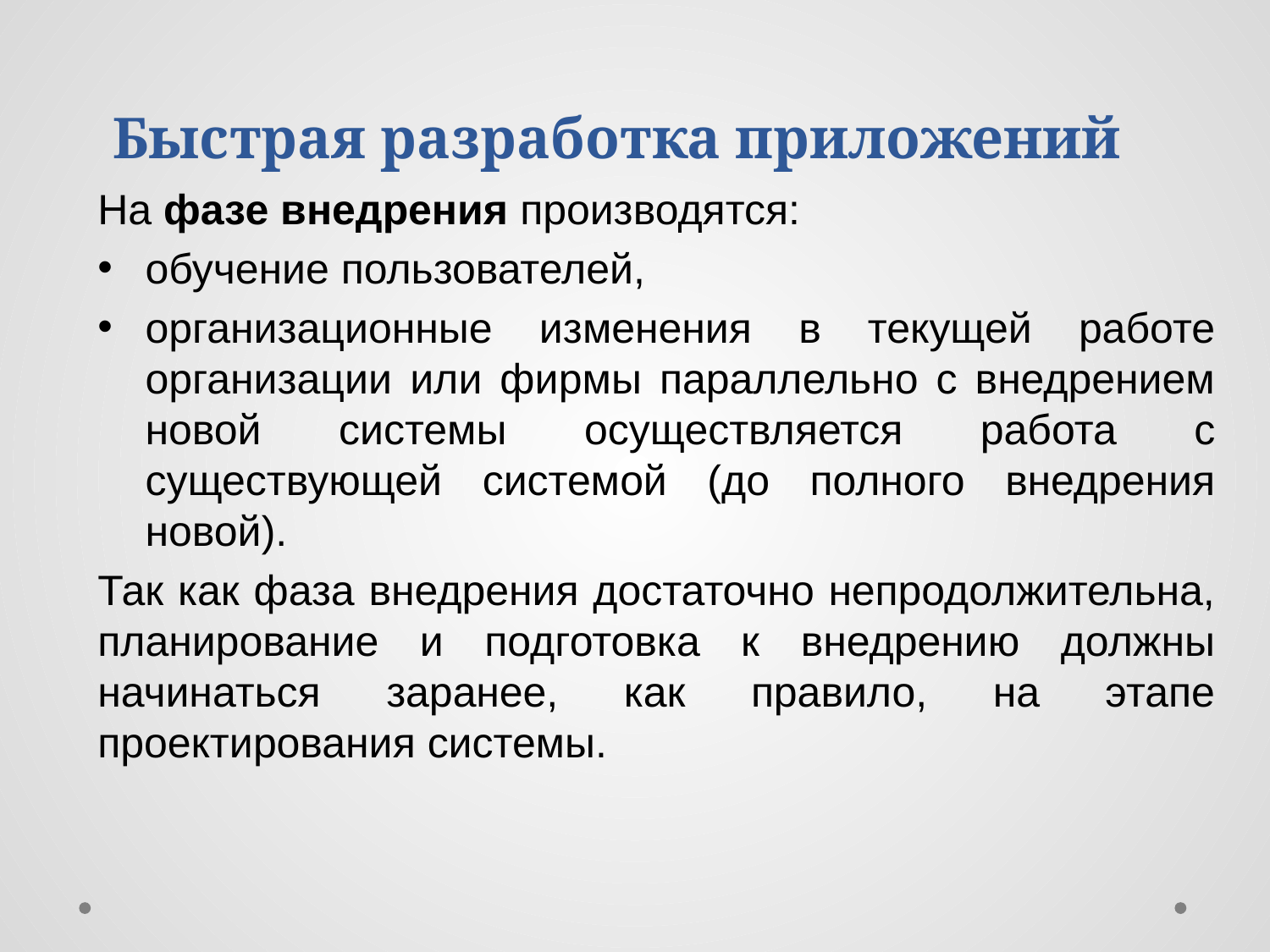

Быстрая разработка приложений
На фазе внедрения производятся:
обучение пользователей,
организационные изменения в текущей работе организации или фирмы параллельно с внедрением новой системы осуществляется работа с существующей системой (до полного внедрения новой).
Так как фаза внедрения достаточно непродолжительна, планирование и подготовка к внедрению должны начинаться заранее, как правило, на этапе проектирования системы.